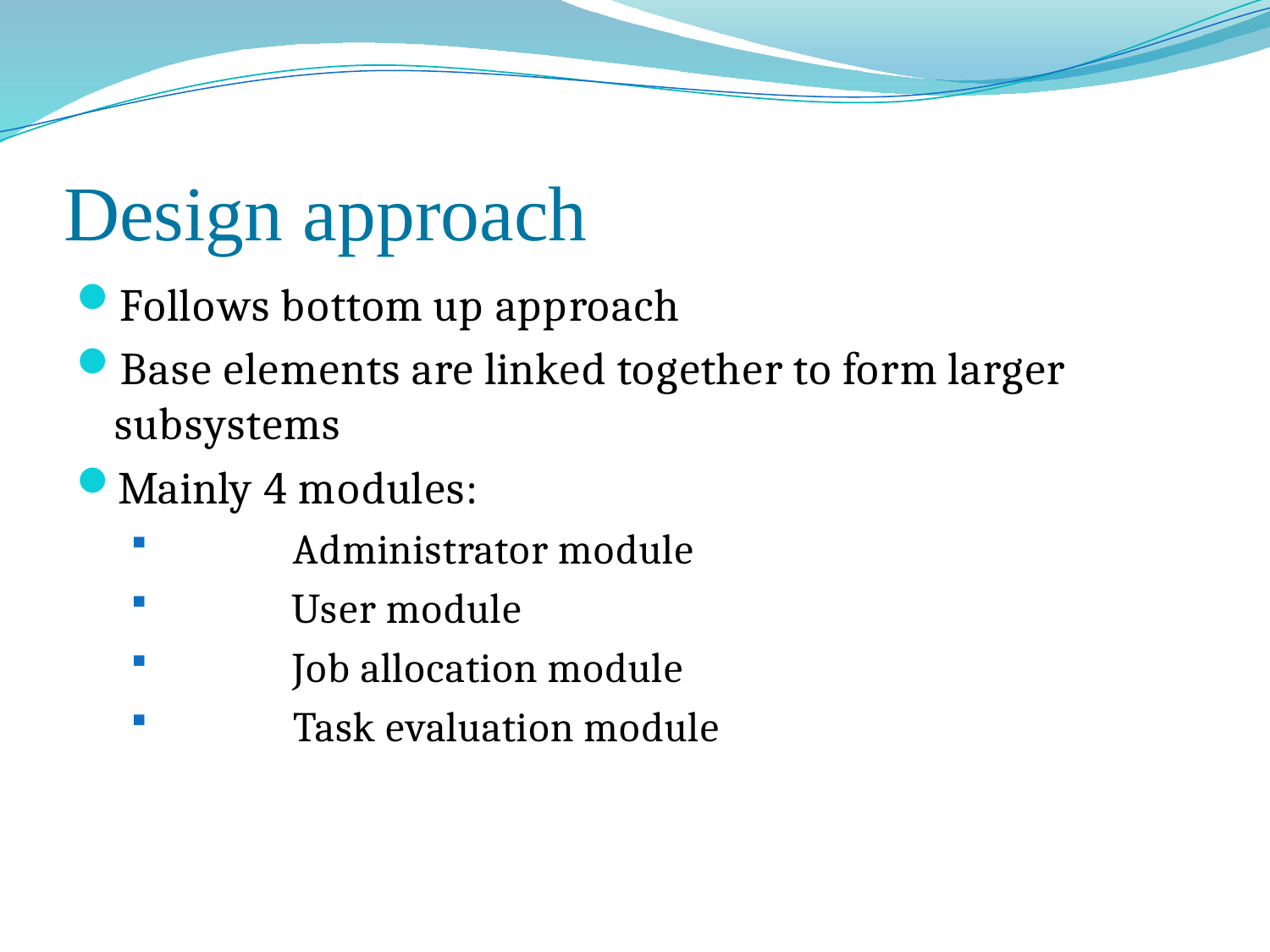

# Design approach
Follows bottom up approach
Base elements are linked together to form larger subsystems
Mainly 4 modules:
	Administrator module
	User module
	Job allocation module
	Task evaluation module